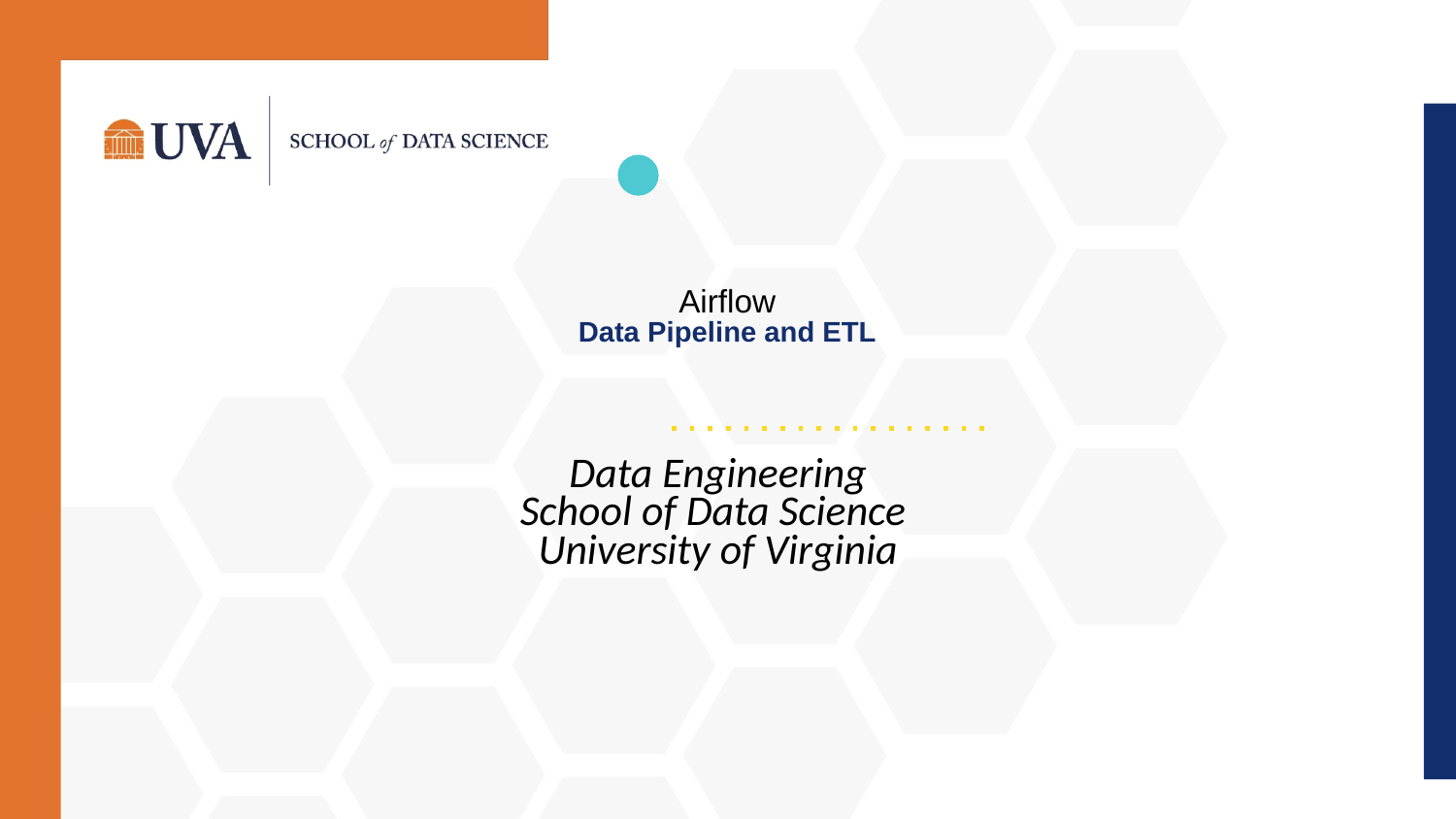

# Airflow Data Pipeline and ETL

Data Engineering
School of Data Science
University of Virginia